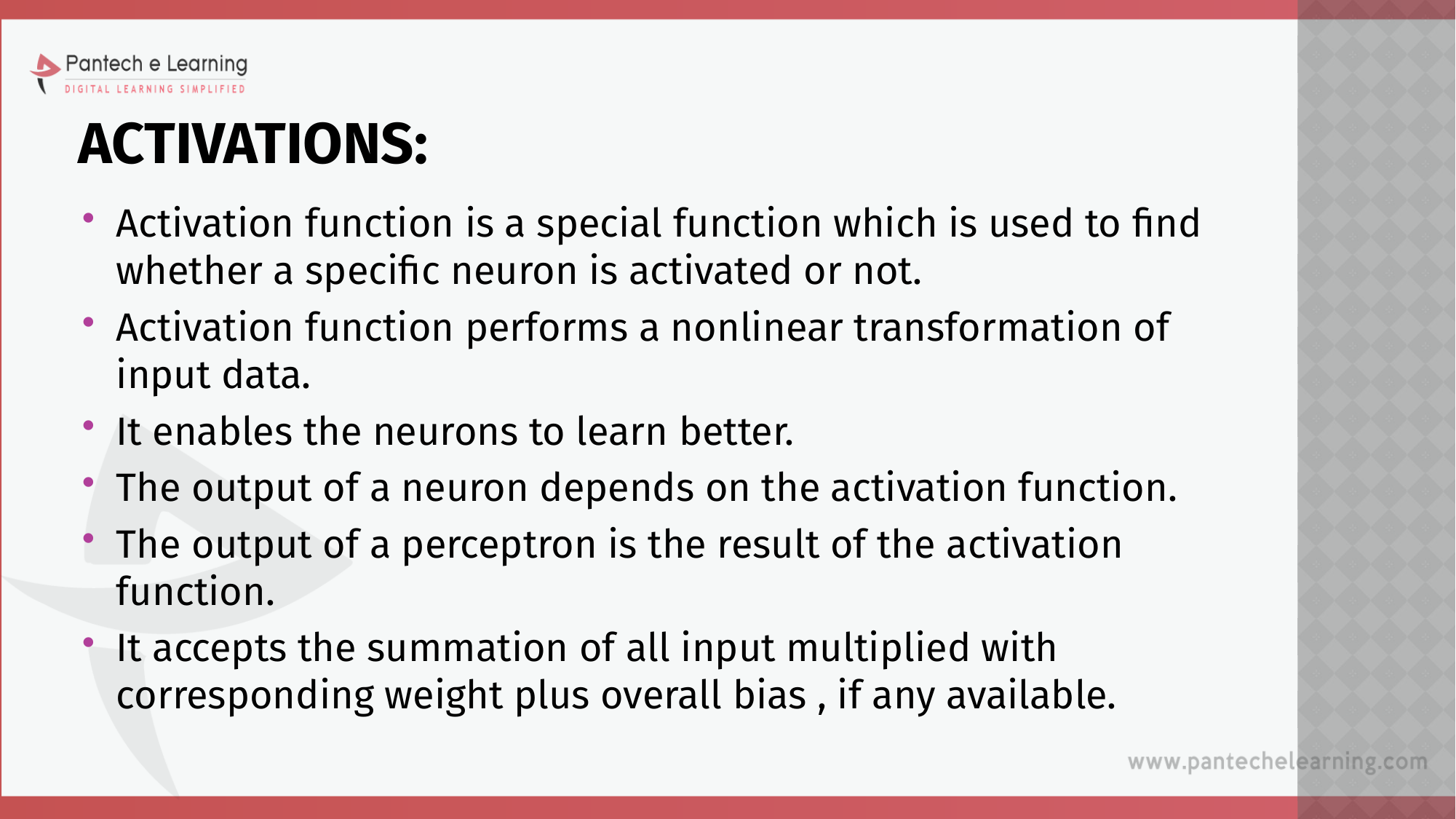

# ACTIVATIONS:
Activation function is a special function which is used to find whether a specific neuron is activated or not.
Activation function performs a nonlinear transformation of input data.
It enables the neurons to learn better.
The output of a neuron depends on the activation function.
The output of a perceptron is the result of the activation function.
It accepts the summation of all input multiplied with corresponding weight plus overall bias , if any available.